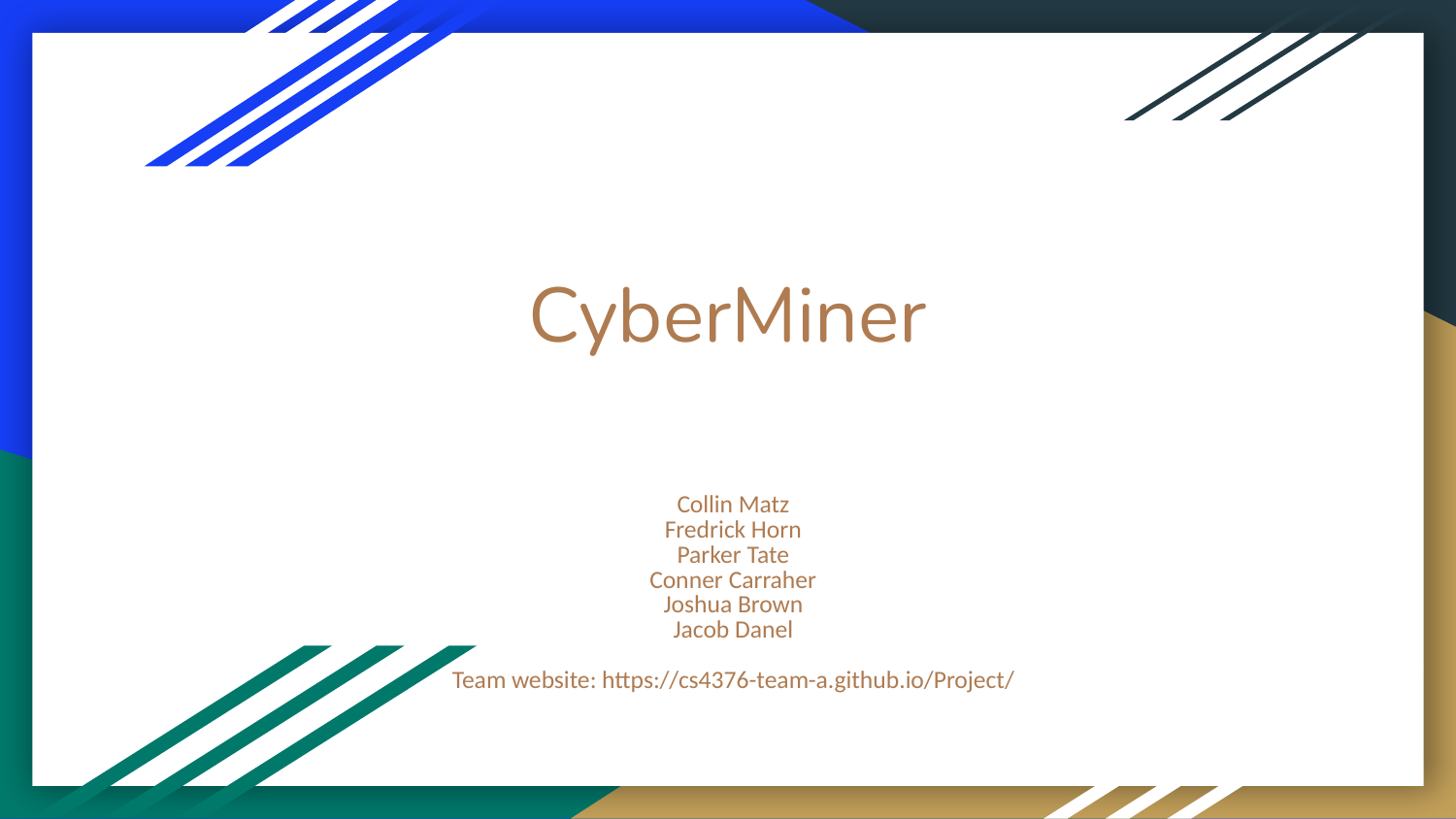

# CyberMiner
Collin Matz
Fredrick Horn
Parker Tate
Conner Carraher
Joshua Brown
Jacob Danel

Team website: https://cs4376-team-a.github.io/Project/